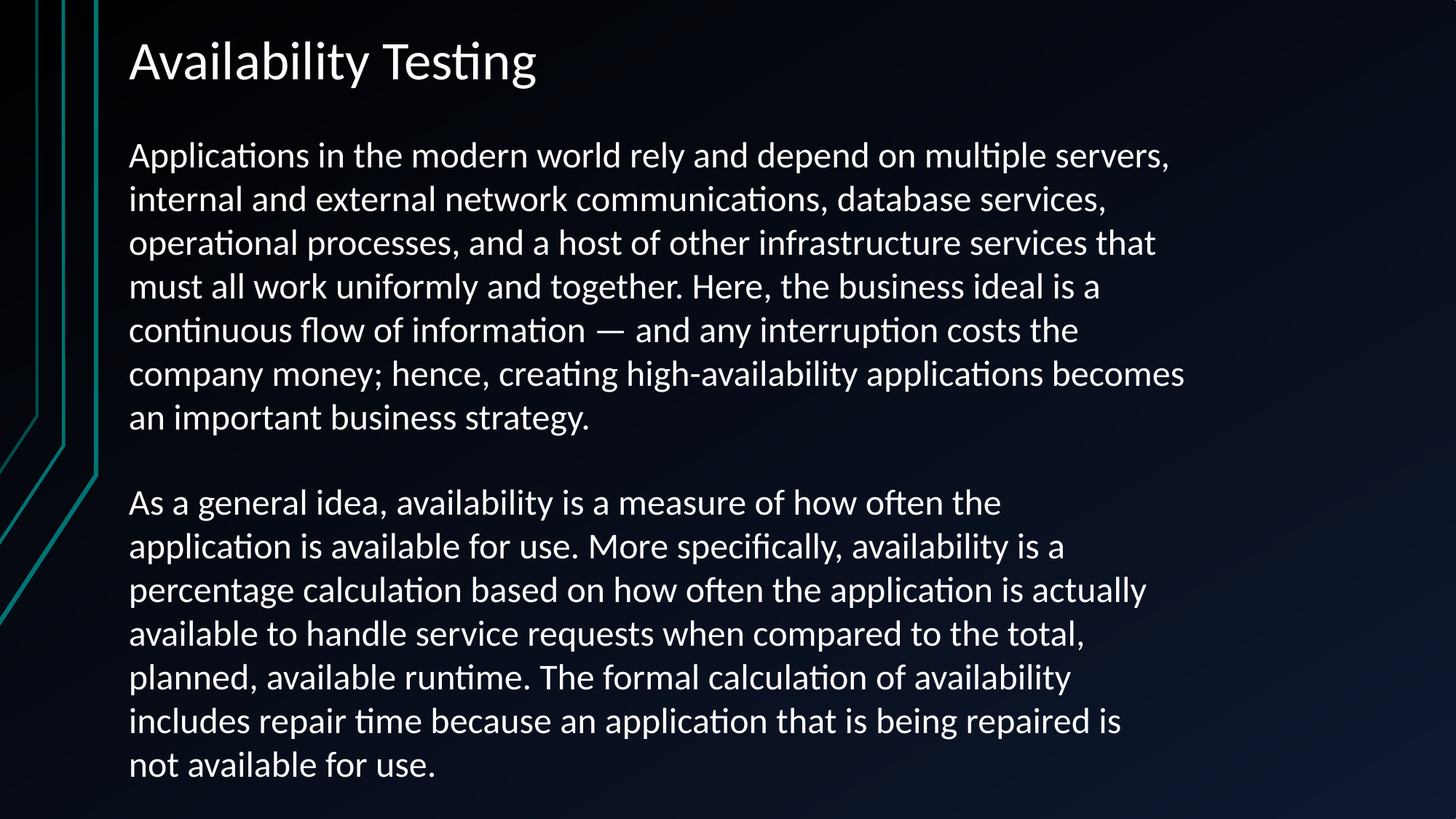

Availability Testing
Applications in the modern world rely and depend on multiple servers, internal and external network communications, database services, operational processes, and a host of other infrastructure services that must all work uniformly and together. Here, the business ideal is a continuous flow of information — and any interruption costs the company money; hence, creating high-availability applications becomes an important business strategy.
As a general idea, availability is a measure of how often the application is available for use. More specifically, availability is a percentage calculation based on how often the application is actually available to handle service requests when compared to the total, planned, available runtime. The formal calculation of availability includes repair time because an application that is being repaired is not available for use.